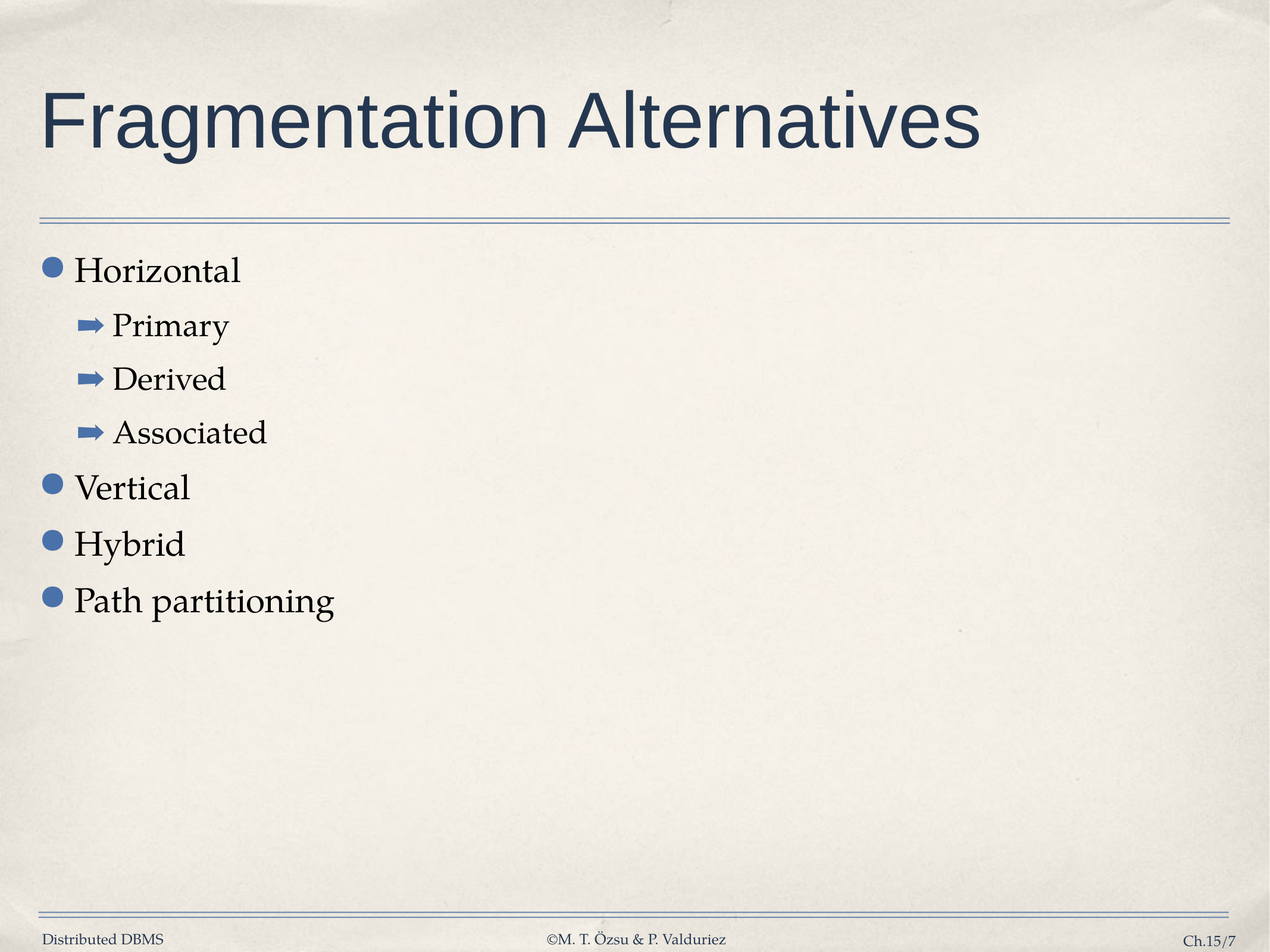

# Fragmentation Alternatives
Horizontal
Primary
Derived
Associated
Vertical
Hybrid
Path partitioning